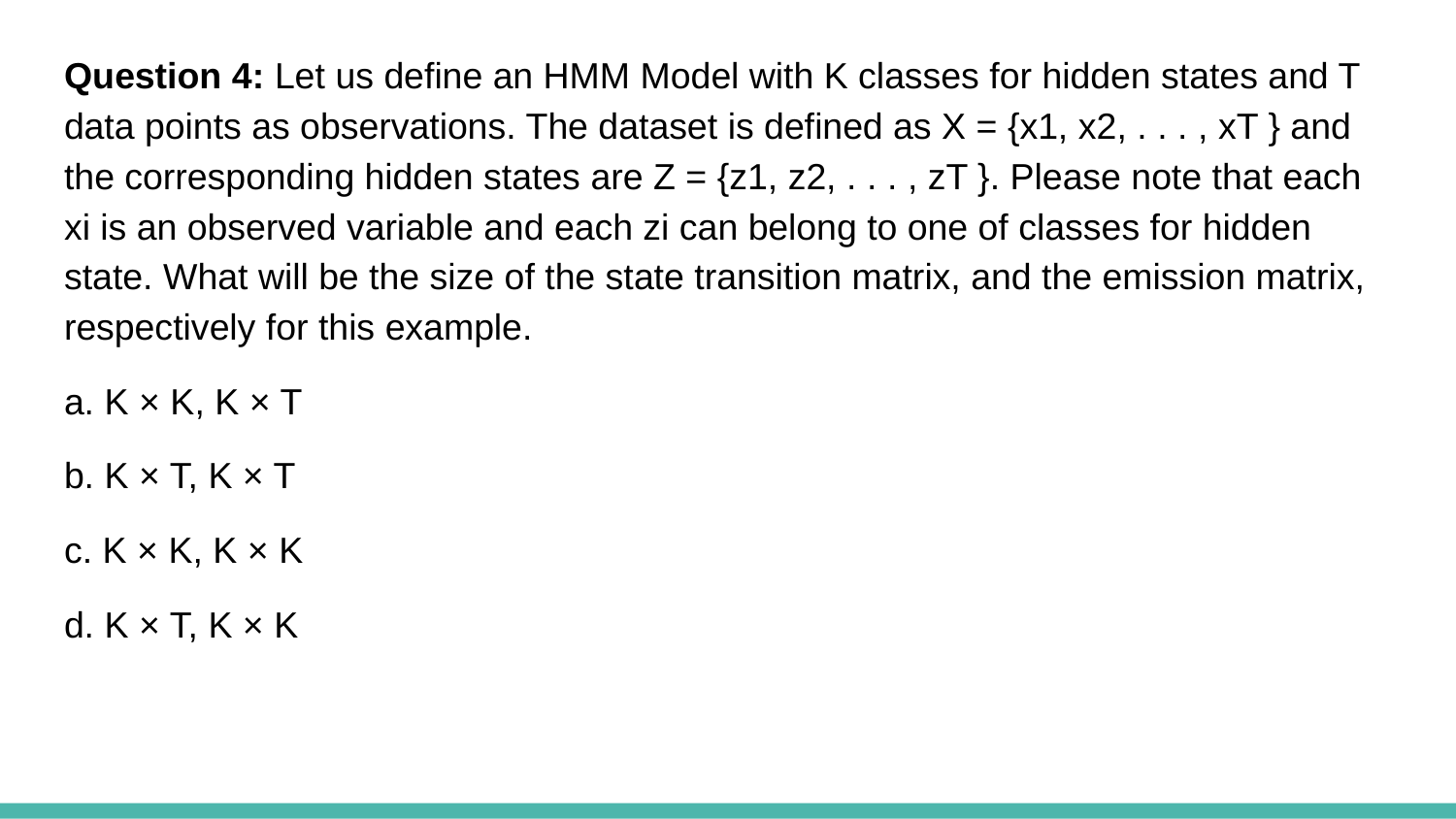

Question 4: Let us define an HMM Model with K classes for hidden states and T data points as observations. The dataset is defined as X = {x1, x2, . . . , xT } and the corresponding hidden states are Z = {z1, z2, . . . , zT }. Please note that each xi is an observed variable and each zi can belong to one of classes for hidden state. What will be the size of the state transition matrix, and the emission matrix, respectively for this example.
a. K × K, K × T
b. K × T, K × T
c. K × K, K × K
d. K × T, K × K